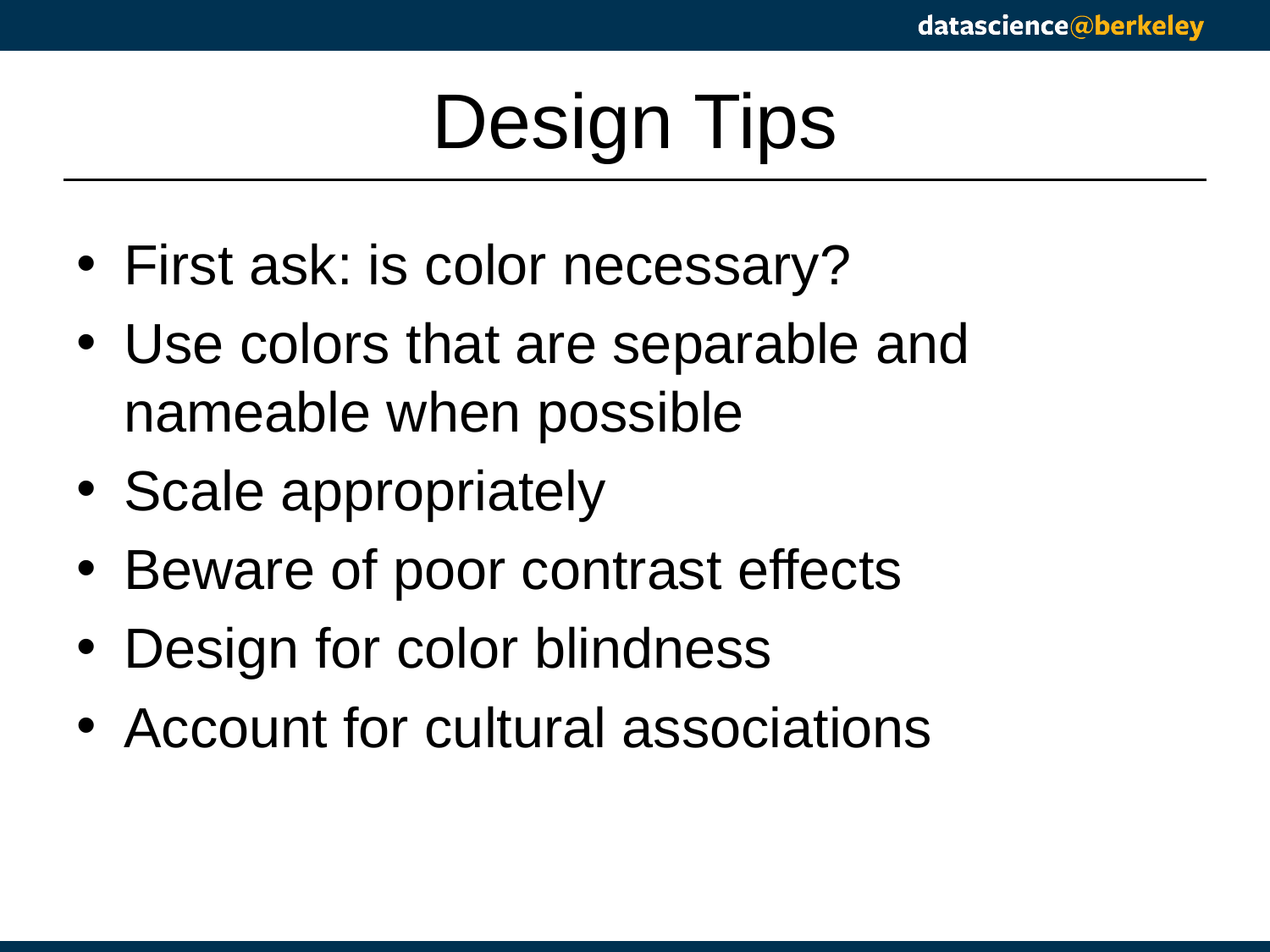

# Design Tips
First ask: is color necessary?
Use colors that are separable and nameable when possible
Scale appropriately
Beware of poor contrast effects
Design for color blindness
Account for cultural associations